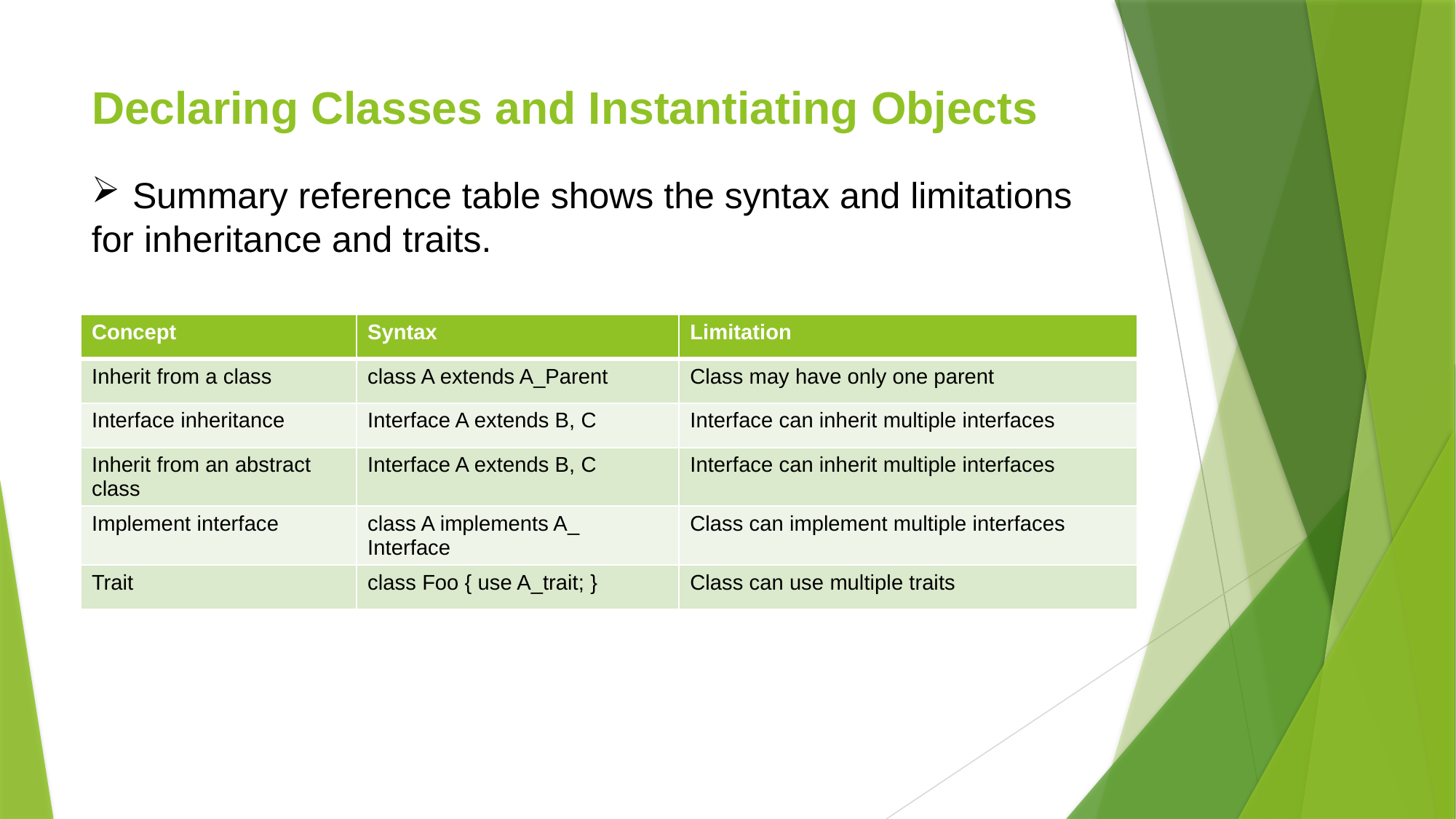

# Declaring Classes and Instantiating Objects
Summary reference table shows the syntax and limitations
for inheritance and traits.
| Concept | Syntax | Limitation |
| --- | --- | --- |
| Inherit from a class | class A extends A\_Parent | Class may have only one parent |
| Interface inheritance | Interface A extends B, C | Interface can inherit multiple interfaces |
| Inherit from an abstract class | Interface A extends B, C | Interface can inherit multiple interfaces |
| Implement interface | class A implements A\_ Interface | Class can implement multiple interfaces |
| Trait | class Foo { use A\_trait; } | Class can use multiple traits |